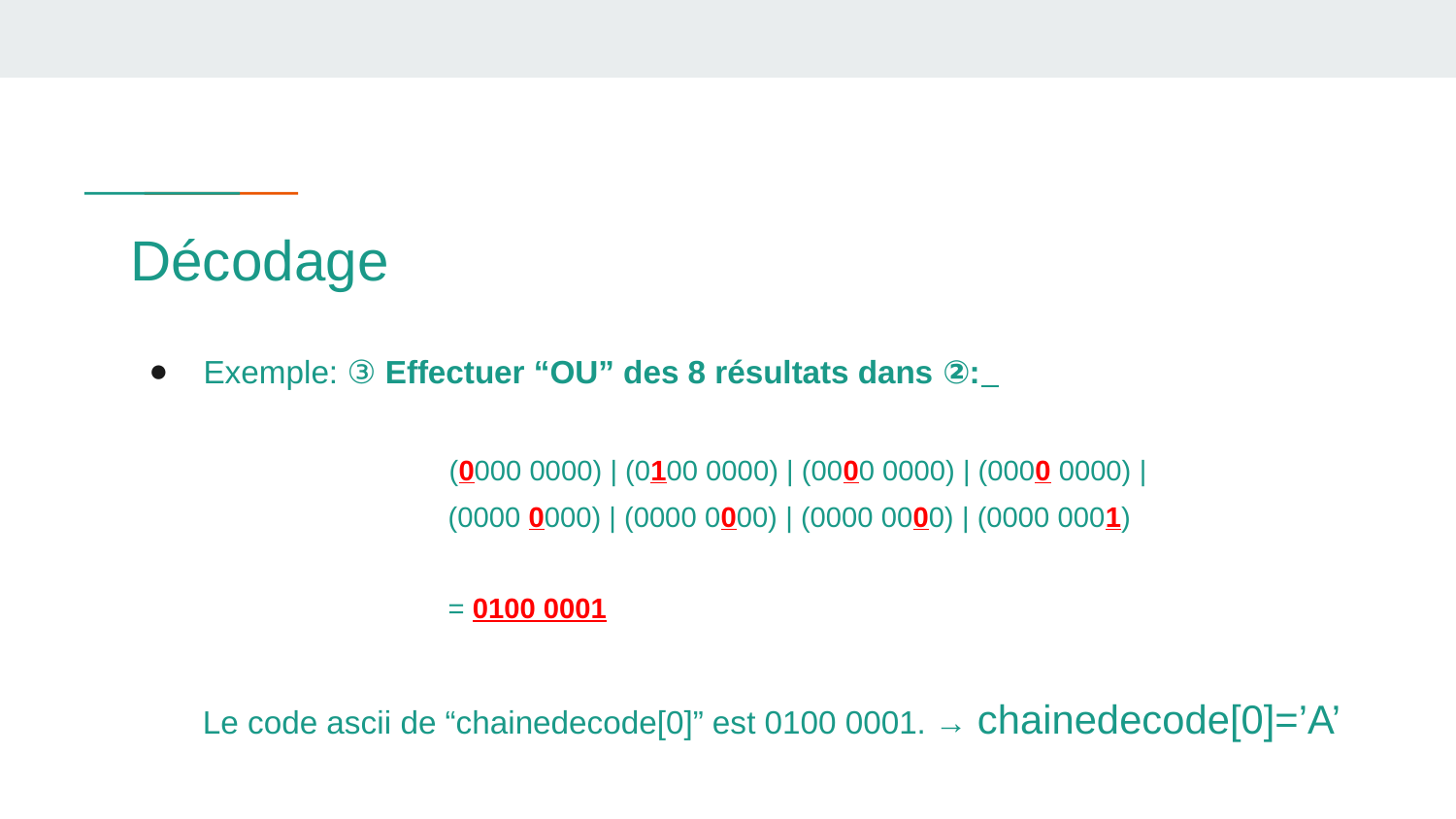

# Décodage
Exemple: ③ Effectuer “OU” des 8 résultats dans ②:

		 (0000 0000) | (0100 0000) | (0000 0000) | (0000 0000) |
 		 (0000 0000) | (0000 0000) | (0000 0000) | (0000 0001)

 		 = 0100 0001

      Le code ascii de “chainedecode[0]” est 0100 0001. → chainedecode[0]=’A’
29